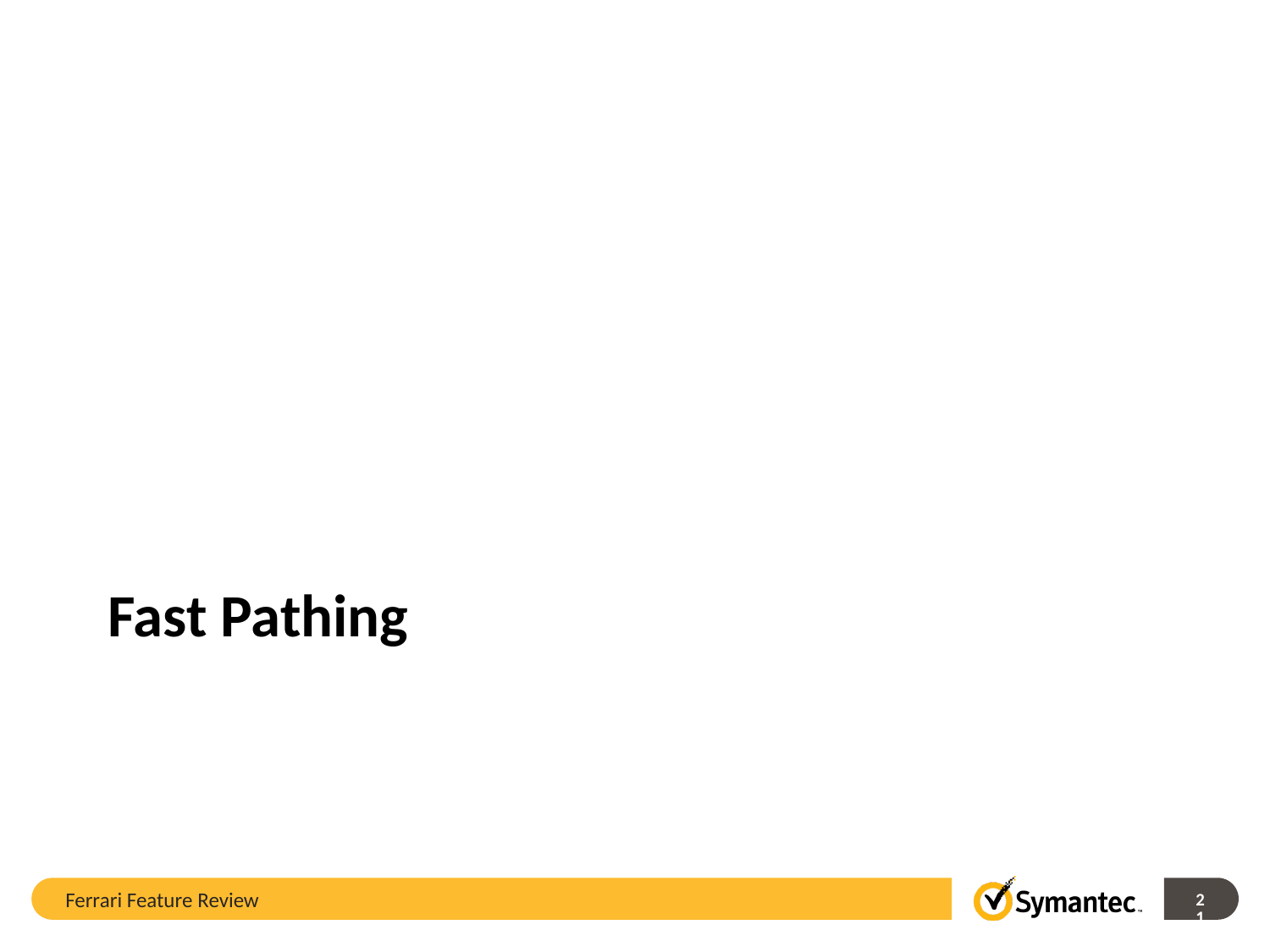

# Fast Pathing
Ferrari Feature Review
21